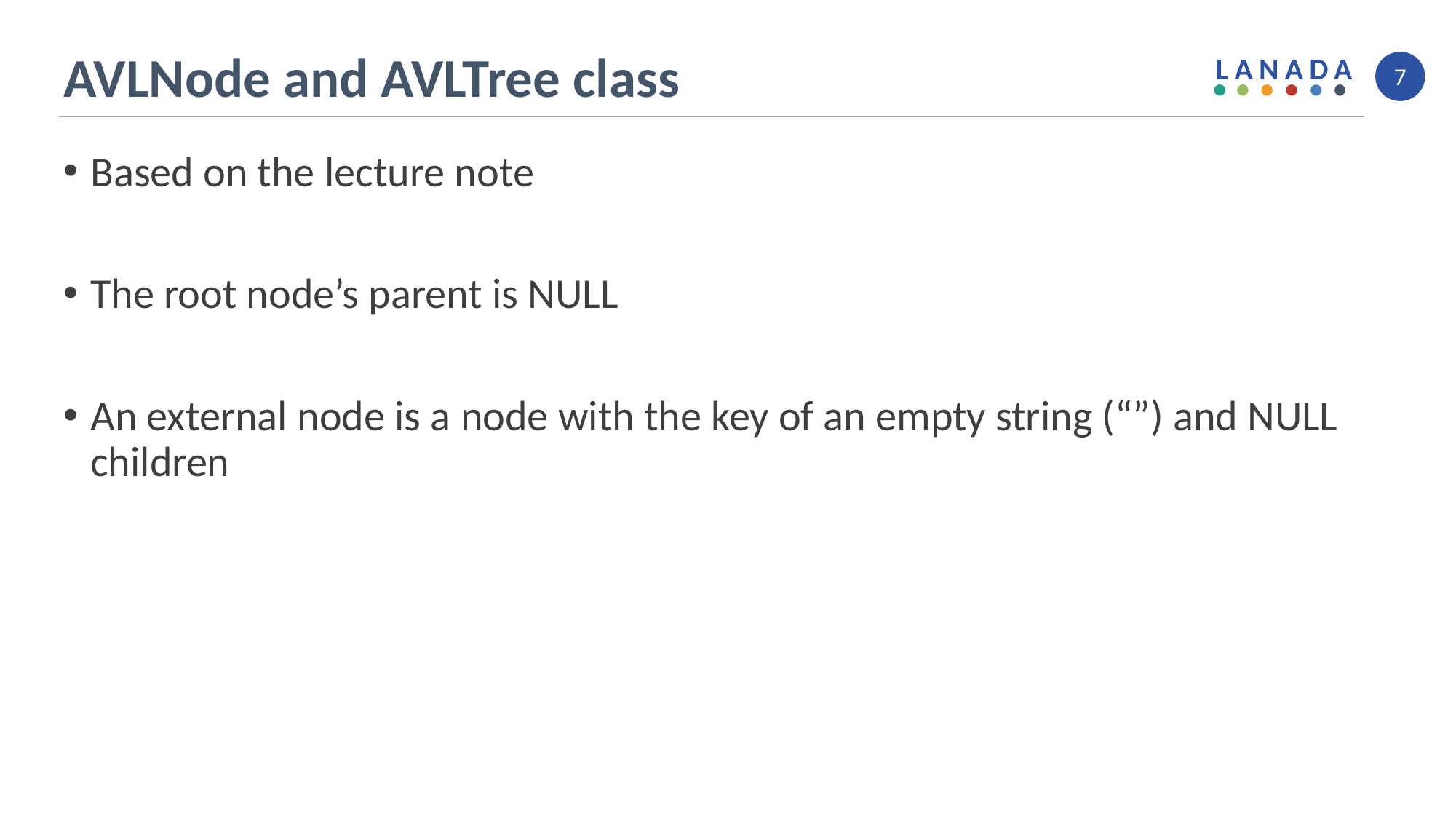

# AVLNode and AVLTree class
7
Based on the lecture note

The root node’s parent is NULL

An external node is a node with the key of an empty string (“”) and NULL children